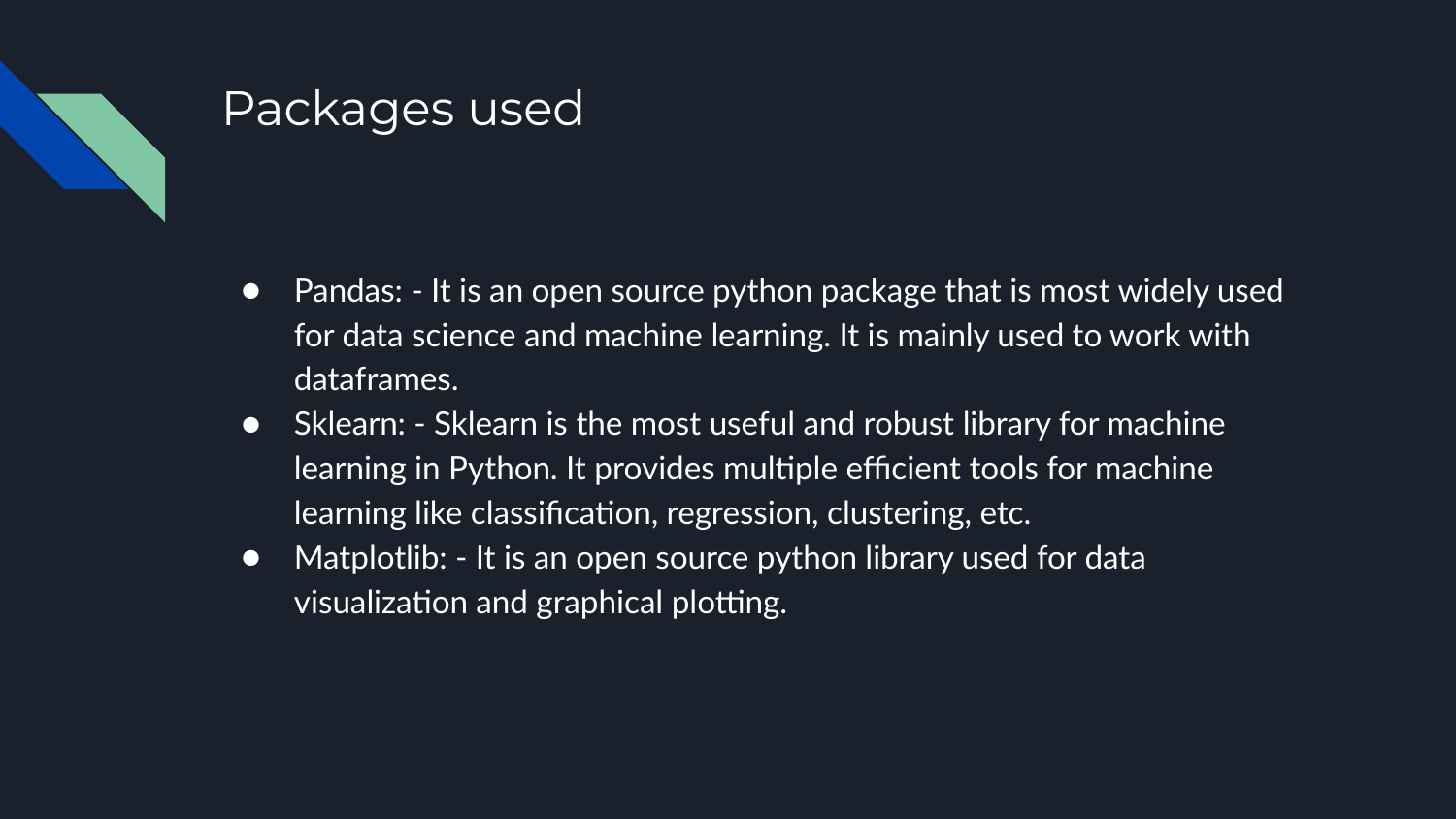

# Packages used
Pandas: - It is an open source python package that is most widely used for data science and machine learning. It is mainly used to work with dataframes.
Sklearn: - Sklearn is the most useful and robust library for machine learning in Python. It provides multiple efficient tools for machine learning like classification, regression, clustering, etc.
Matplotlib: - It is an open source python library used for data visualization and graphical plotting.